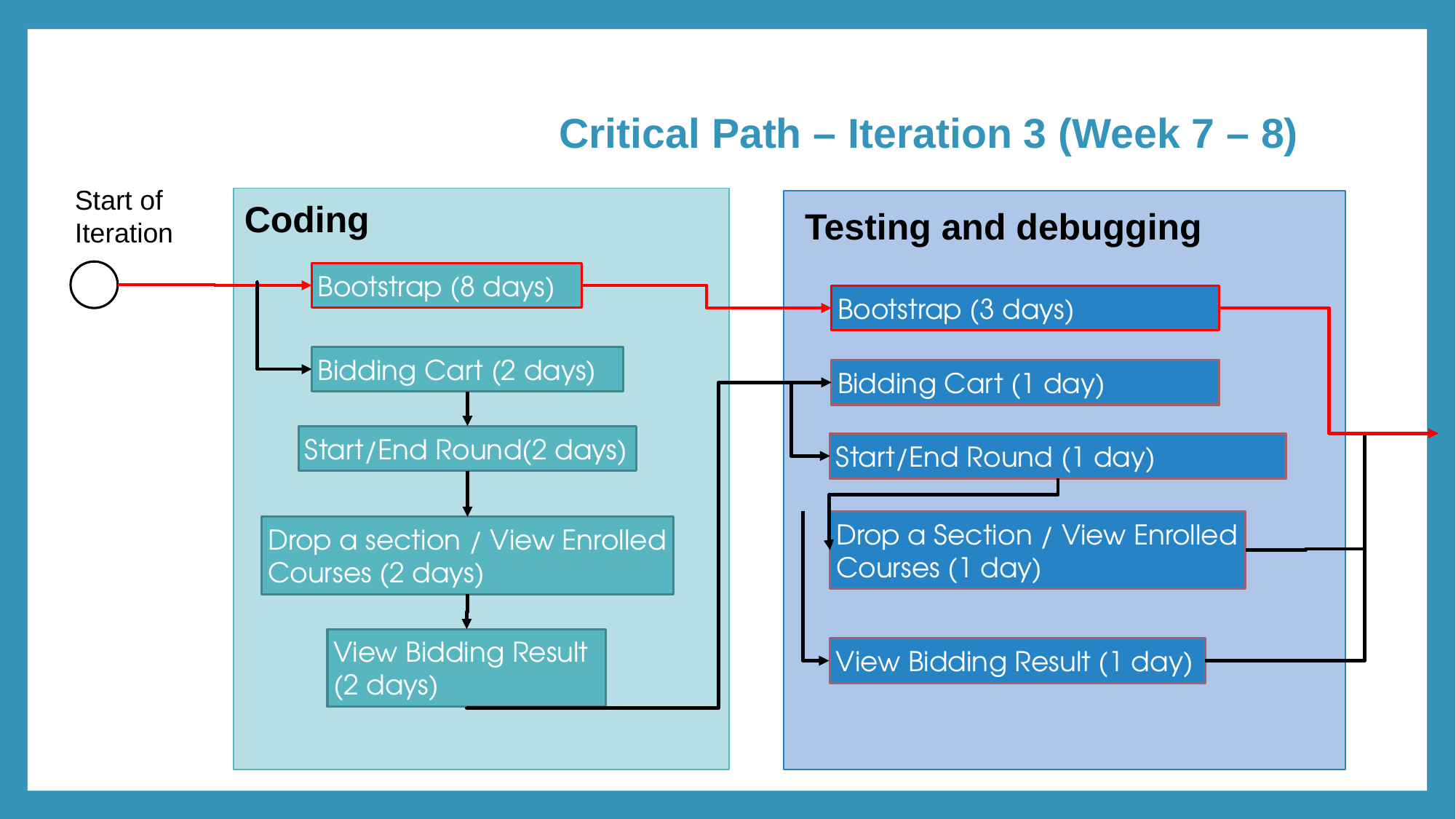

# Critical Path – Iteration 3 (Week 7 – 8)
Start of Iteration

Coding

Testing and debugging

Bootstrap (8 days)
Bootstrap (3 days)
Bidding Cart (2 days)
Bidding Cart (1 day)
Start/End Round(2 days)
Start/End Round (1 day)
Drop a Section / View Enrolled Courses (1 day)
Drop a section / View Enrolled Courses (2 days)
View Bidding Result (2 days)
View Bidding Result (1 day)